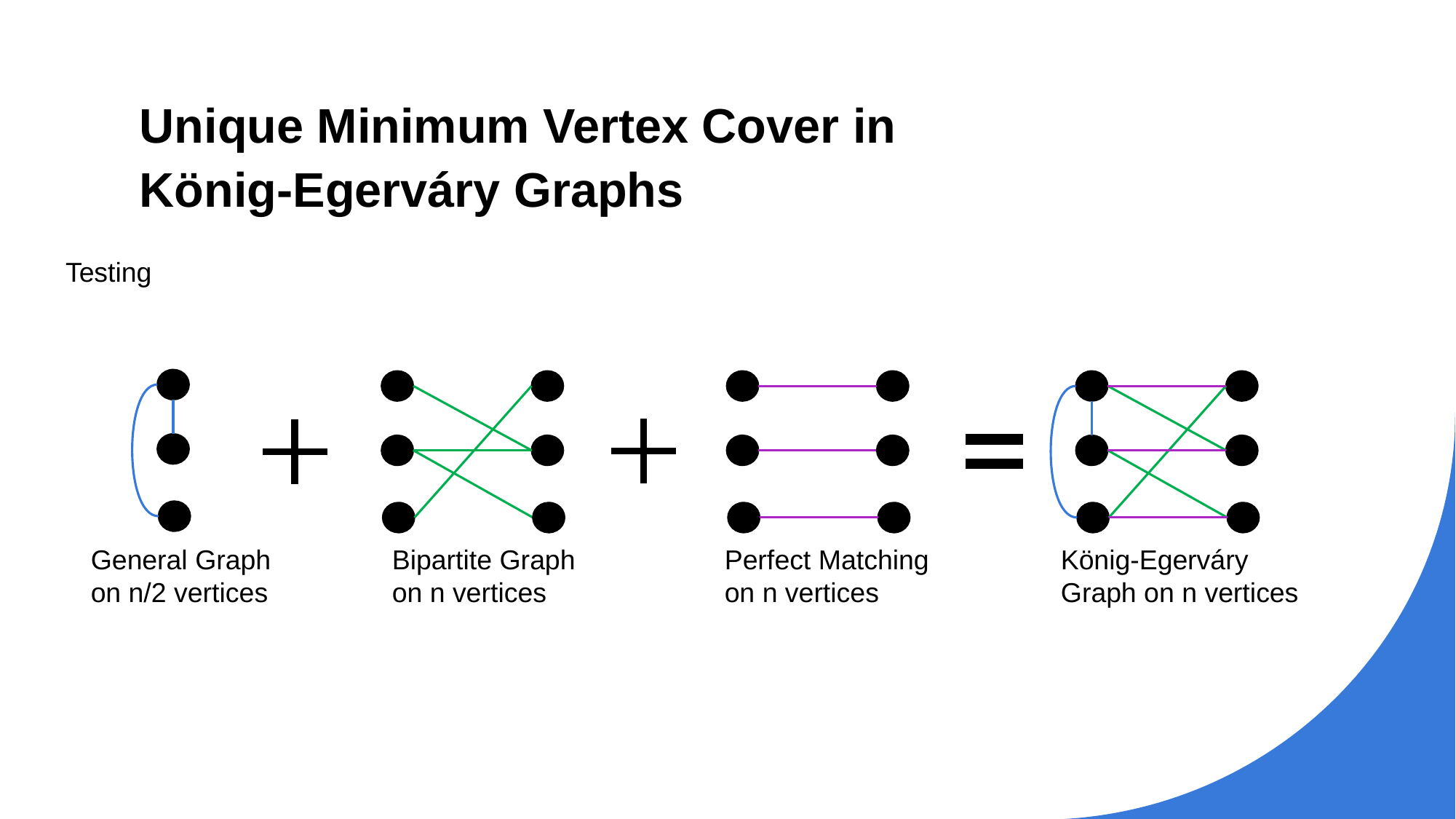

# Unique Minimum Vertex Cover in König-Egerváry Graphs
Testing

Perfect Matching on n vertices
König-Egerváry Graph on n vertices
Bipartite Graph on n vertices
General Graph on n/2 vertices